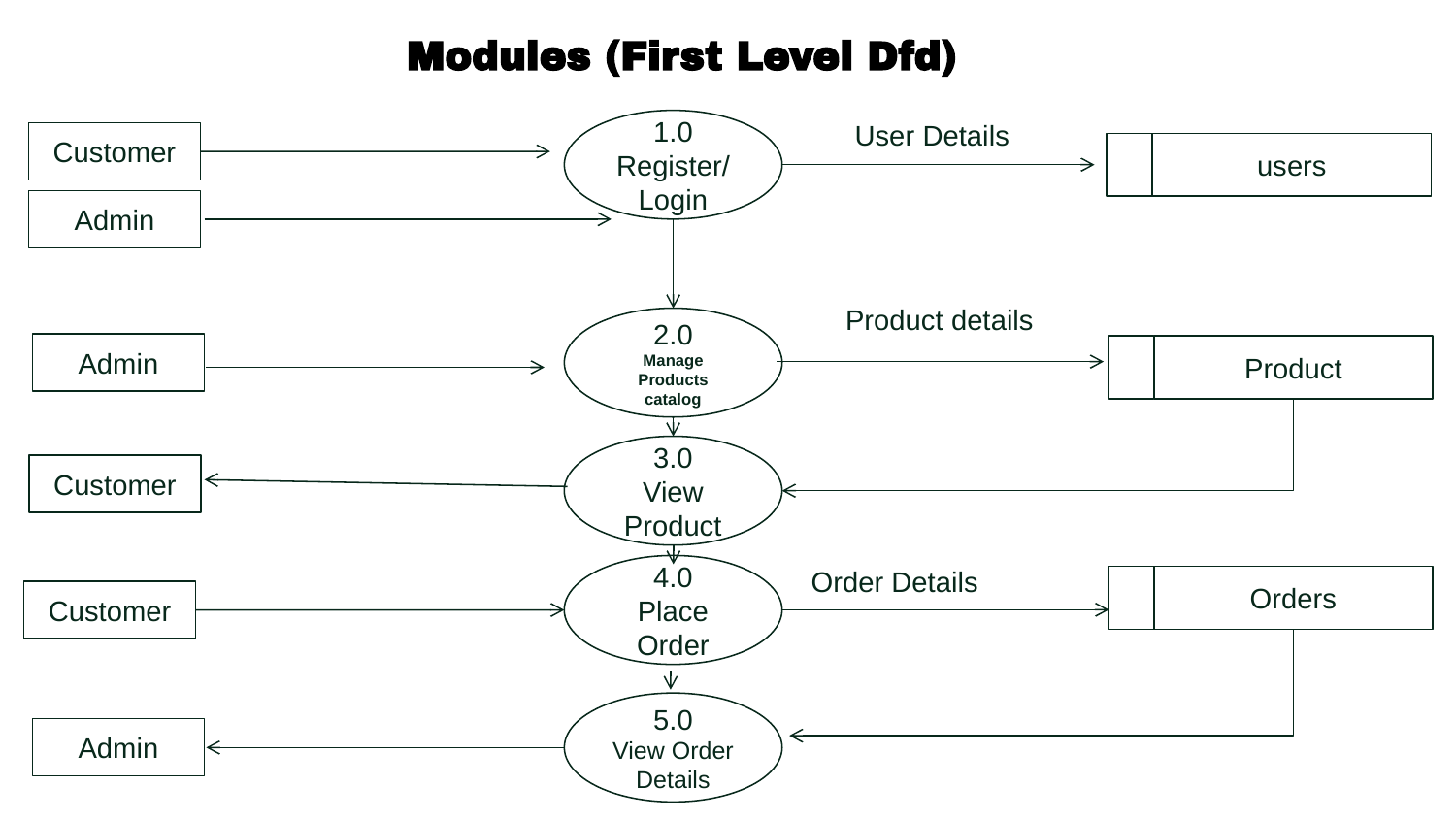

Modules (First Level Dfd)
1.0
Register/Login
User Details
Customer

users
Admin
Product details
2.0
Manage Products catalog
Admin

Product
3.0
View Product
Customer
4.0
Place Order
Order Details

Orders
Customer
5.0
View Order Details
Admin